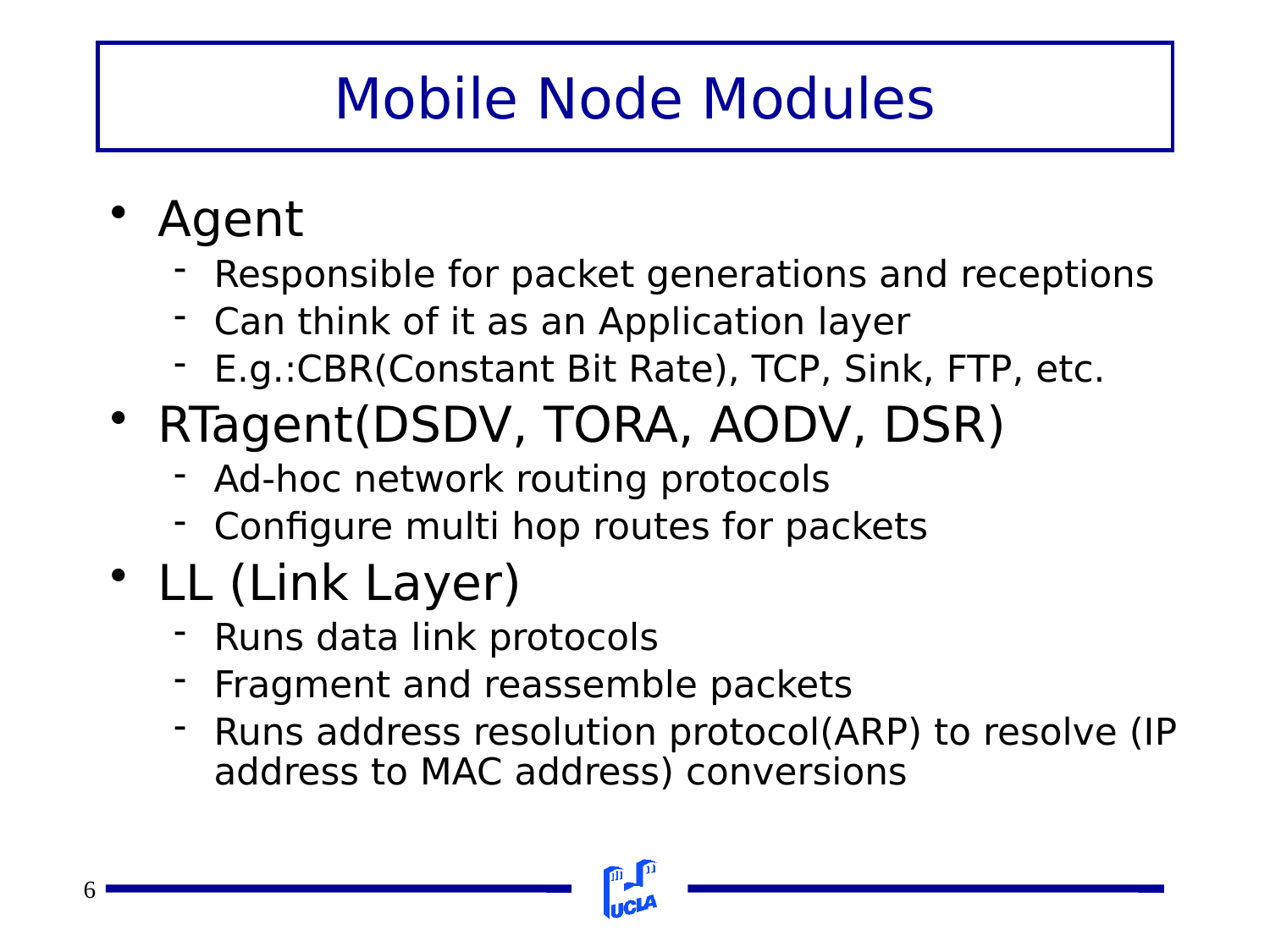

Mobile Node Modules
Agent
Responsible for packet generations and receptions
Can think of it as an Application layer
E.g.:CBR(Constant Bit Rate), TCP, Sink, FTP, etc.
RTagent(DSDV, TORA, AODV, DSR)
Ad-hoc network routing protocols
Configure multi hop routes for packets
LL (Link Layer)
Runs data link protocols
Fragment and reassemble packets
Runs address resolution protocol(ARP) to resolve (IP address to MAC address) conversions
6